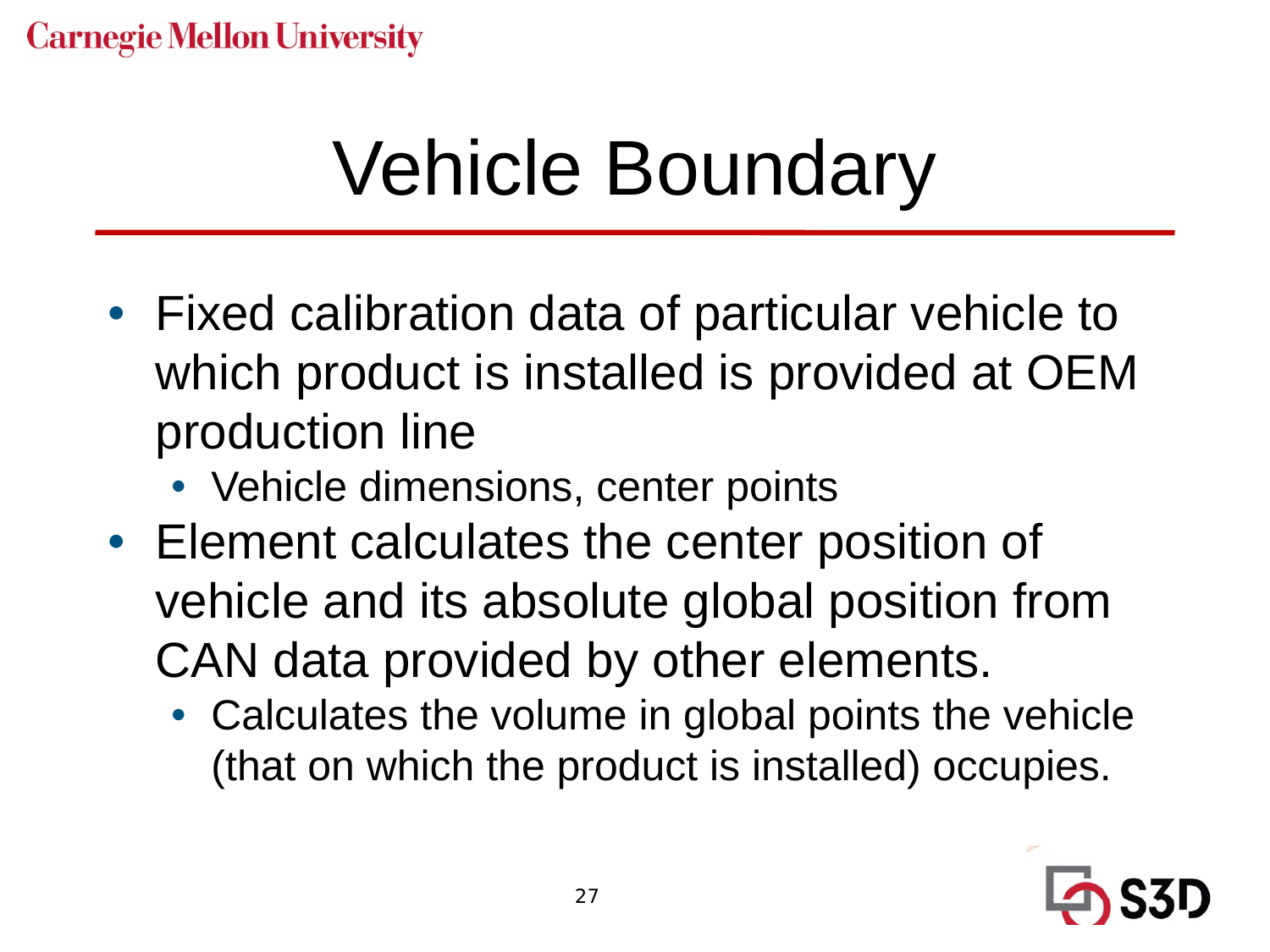

# Vehicle Boundary
Fixed calibration data of particular vehicle to which product is installed is provided at OEM production line
Vehicle dimensions, center points
Element calculates the center position of vehicle and its absolute global position from CAN data provided by other elements.
Calculates the volume in global points the vehicle (that on which the product is installed) occupies.